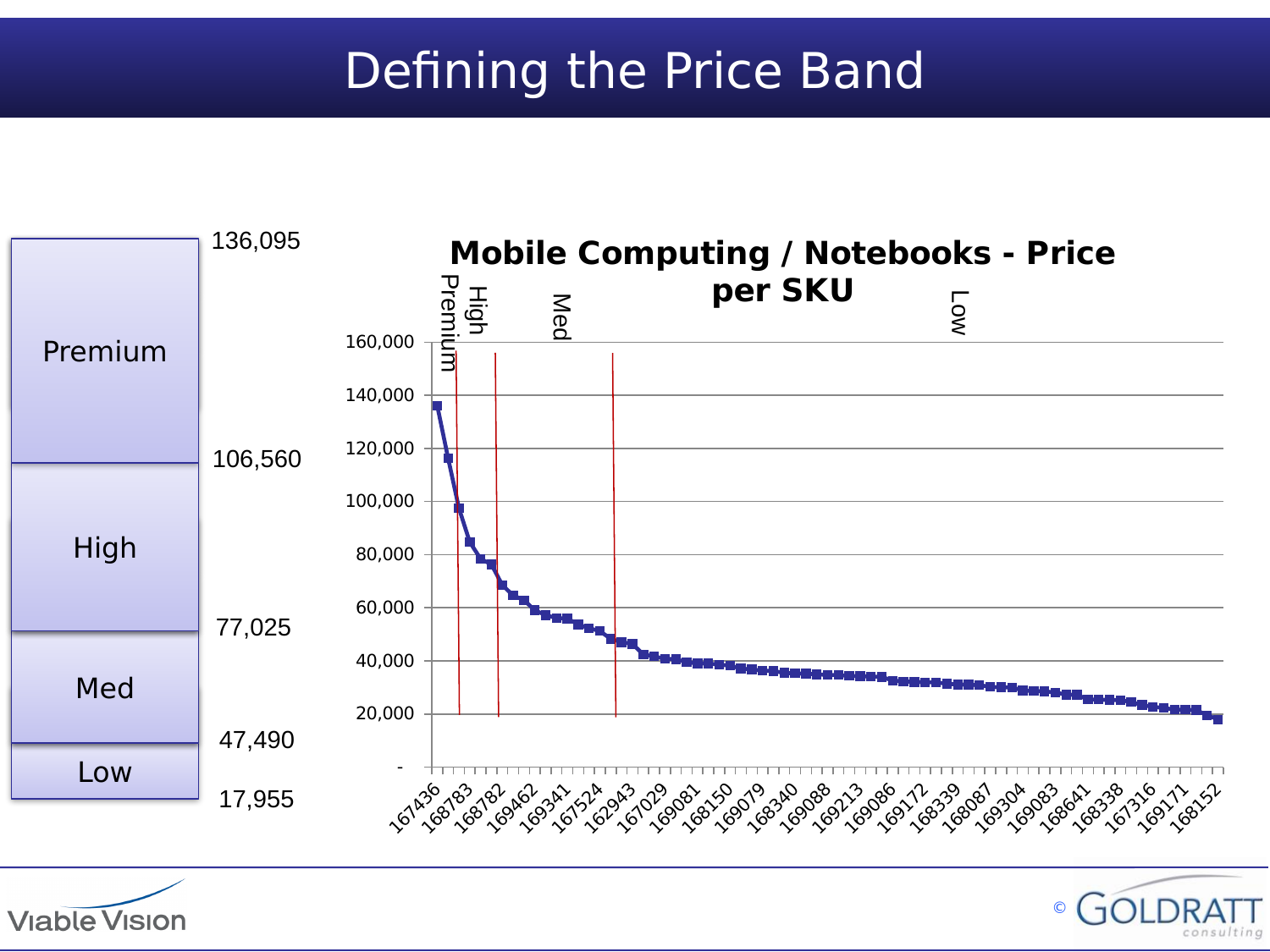

# Defining the Price Band

### Chart: Mobile Computing / Notebooks - Price per SKU

| Category | Total |
|---|---|
| 167436 | 136095.24000000005 |
| 167435 | 116324.95299999995 |
| 167434 | 97483.06290666662 |
| 168783 | 84696.21777777773 |
| 167433 | 78409.7881111111 |
| 166374 | 76295.23714285715 |
| 168782 | 68527.3287037037 |
| 168780 | 64666.67 |
| 167432 | 62861.58848761343 |
| 169462 | 59047.62 |
| 166373 | 57229.23499999999 |
| 162605 | 56144.05583333333 |
| 169341 | 55931.80961538464 |
| 166367 | 53734.14291666668 |
| 168779 | 52280.85212121214 |
| 167524 | 51239.18424242424 |
| 168333 | 48268.265319814396 |
| 168149 | 47048.03790860212 |
| 162943 | 46388.755000000005 |
| 168334 | 42432.92430778166 |
| 169358 | 41685.7625 |
| 167029 | 40801.87777777778 |
| 168341 | 40657.738041666664 |
| 167417 | 39525.27385494231 |
| 169081 | 39064.1988981482 |
| 168127 | 39022.244461898634 |
| 167928 | 38604.268683096605 |
| 168150 | 38207.535040849645 |
| 167927 | 37103.404444444466 |
| 167419 | 36778.27529411763 |
| 169079 | 36309.70960526313 |
| 168088 | 36176.053846153845 |
| 167415 | 35487.21498106062 |
| 168340 | 35305.5155 |
| 167416 | 35185.376106613774 |
| 168760 | 34962.10902392794 |
| 169088 | 34734.95052380954 |
| 169087 | 34679.80642000001 |
| 169080 | 34373.92006940557 |
| 169213 | 34249.235238095236 |
| 168606 | 34145.767625968954 |
| 168335 | 33972.151921693774 |
| 169086 | 32580.48545043288 |
| 168126 | 32278.933136363663 |
| 166531 | 32100.606666666656 |
| 169172 | 31927.725708238853 |
| 169305 | 31911.851905555563 |
| 167580 | 31411.505624999994 |
| 168339 | 31094.85228070175 |
| 168916 | 31026.429514456253 |
| 169078 | 30869.554545454543 |
| 168087 | 30203.01347619046 |
| 169084 | 30081.1623235294 |
| 168110 | 29967.160035793913 |
| 169304 | 28904.646526315762 |
| 168945 | 28674.00039845961 |
| 167579 | 28499.210000000003 |
| 169083 | 28146.251065364875 |
| 169085 | 27280.241030377674 |
| 169170 | 27234.370576923036 |
| 168641 | 25496.476675217258 |
| 168717 | 25438.39258796293 |
| 169278 | 25296.1520943172 |
| 168338 | 25272.06312820512 |
| 168443 | 24500.35503503719 |
| 168748 | 23385.507166666674 |
| 167316 | 22695.231653140076 |
| 169179 | 22324.911228070152 |
| 168442 | 21639.9039028352 |
| 169171 | 21604.951083333348 |
| 169077 | 21463.767992480658 |
| 169178 | 19560.234579377684 |
| 168152 | 17955.44246312985 |
High
Premium
Low
Med
136,095
Premium
Premium
Premium
Premium
 106,560
High
High
High
 77,025
Med
Med
 47,490
Low
17,955